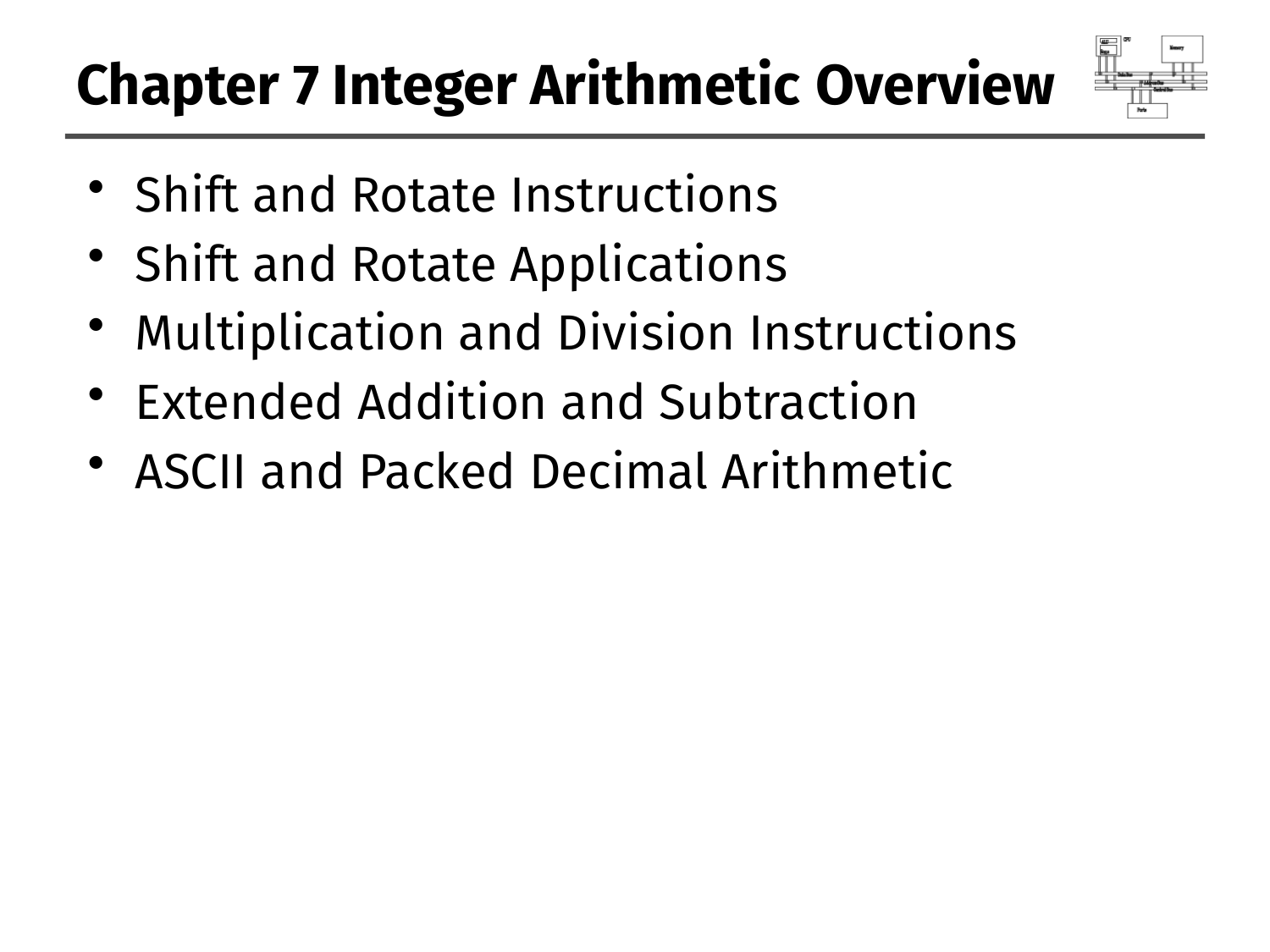

# Chapter 7 Integer Arithmetic Overview
Shift and Rotate Instructions
Shift and Rotate Applications
Multiplication and Division Instructions
Extended Addition and Subtraction
ASCII and Packed Decimal Arithmetic